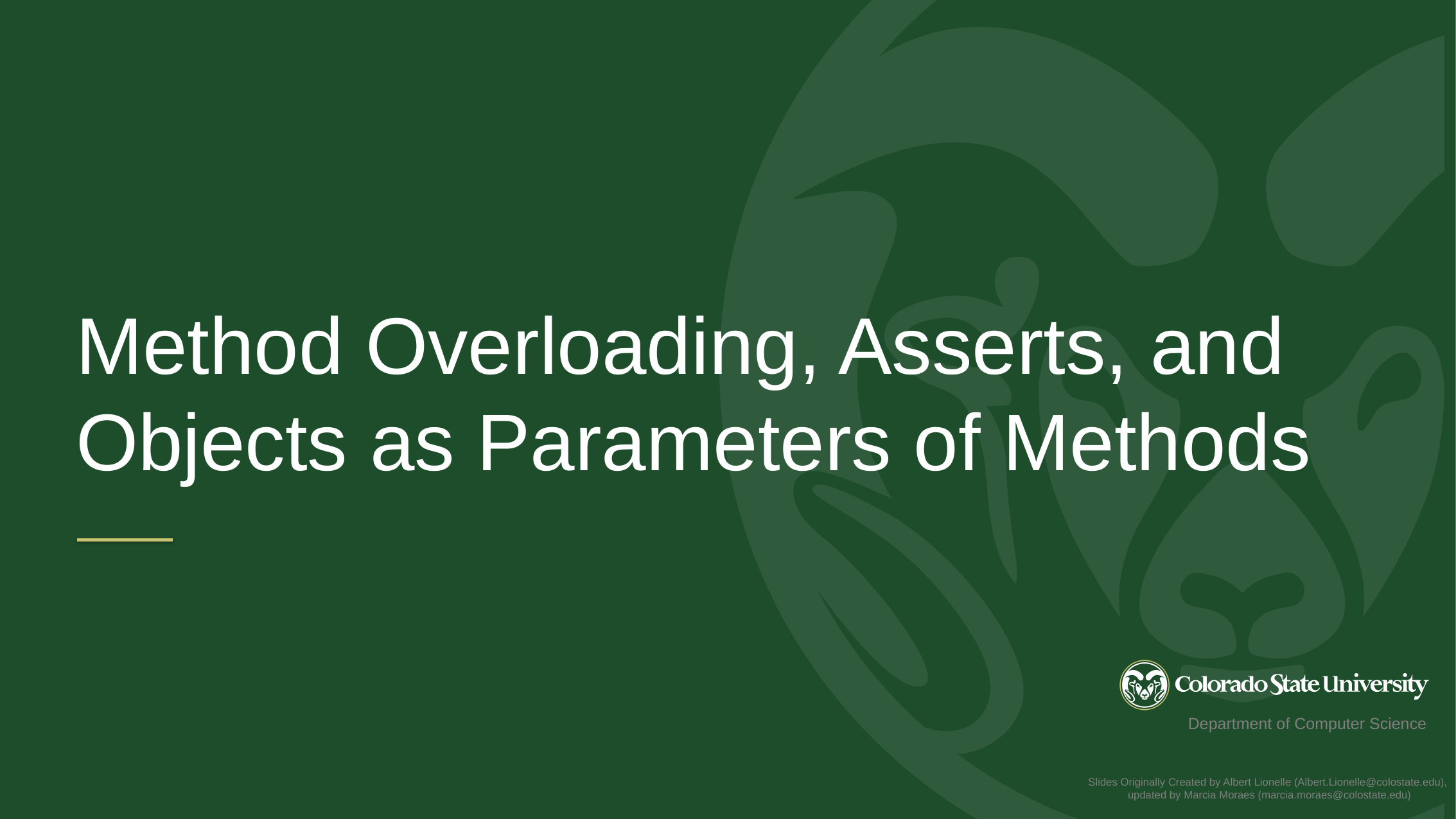

Method Overloading, Asserts, and Objects as Parameters of Methods